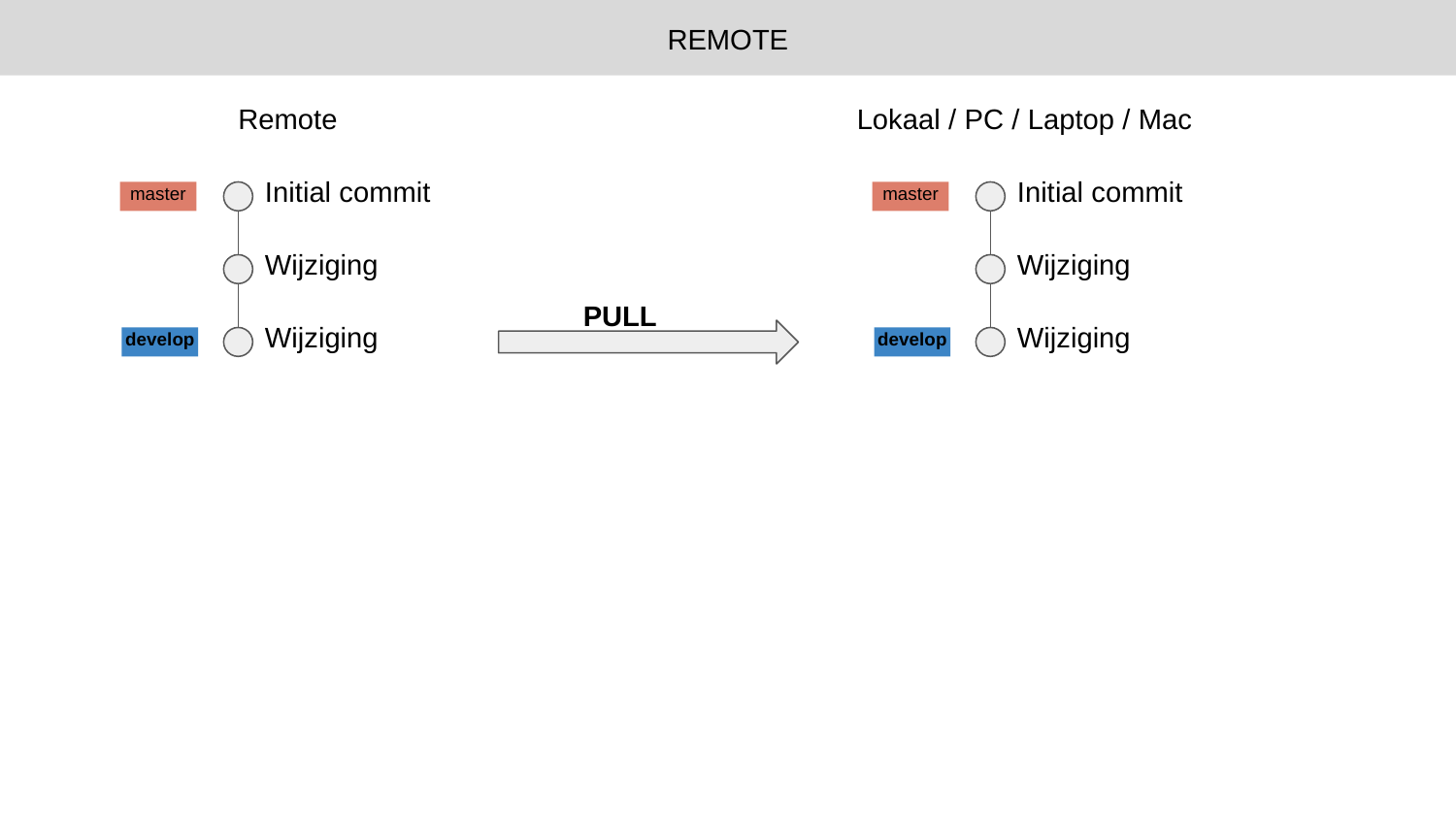

REMOTE
Remote
Lokaal / PC / Laptop / Mac
Initial commit
Initial commit
master

master

Wijziging
Wijziging

PULL
Wijziging
Wijziging

develop

develop